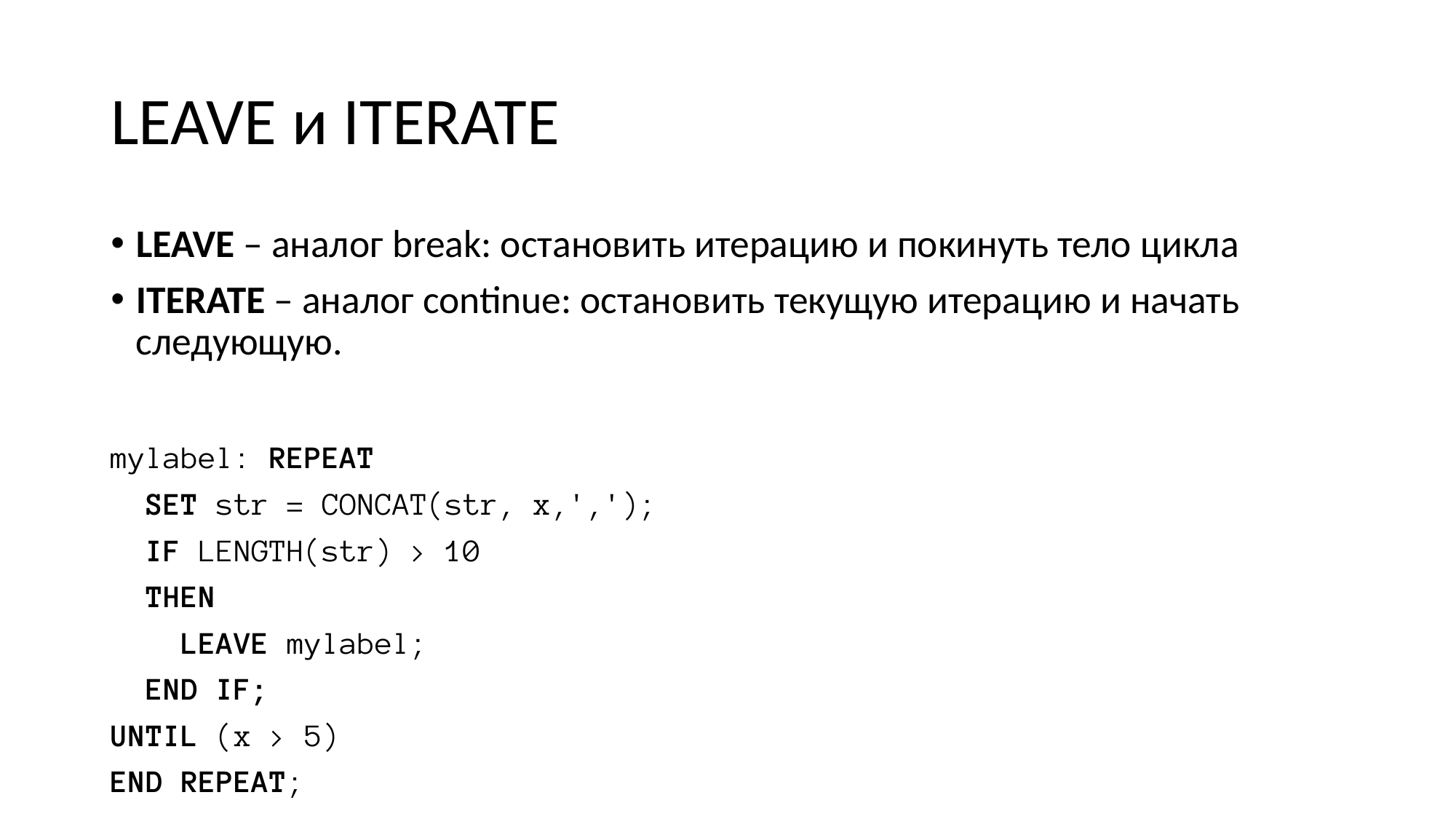

# LEAVE и ITERATE
LEAVE – аналог break: остановить итерацию и покинуть тело цикла
ITERATE – аналог continue: остановить текущую итерацию и начать следующую.

mylabel: REPEAT
  SET str = CONCAT(str, x,',');
  IF LENGTH(str) > 10
  THEN
    LEAVE mylabel;
  END IF;
UNTIL (x > 5)
END REPEAT;